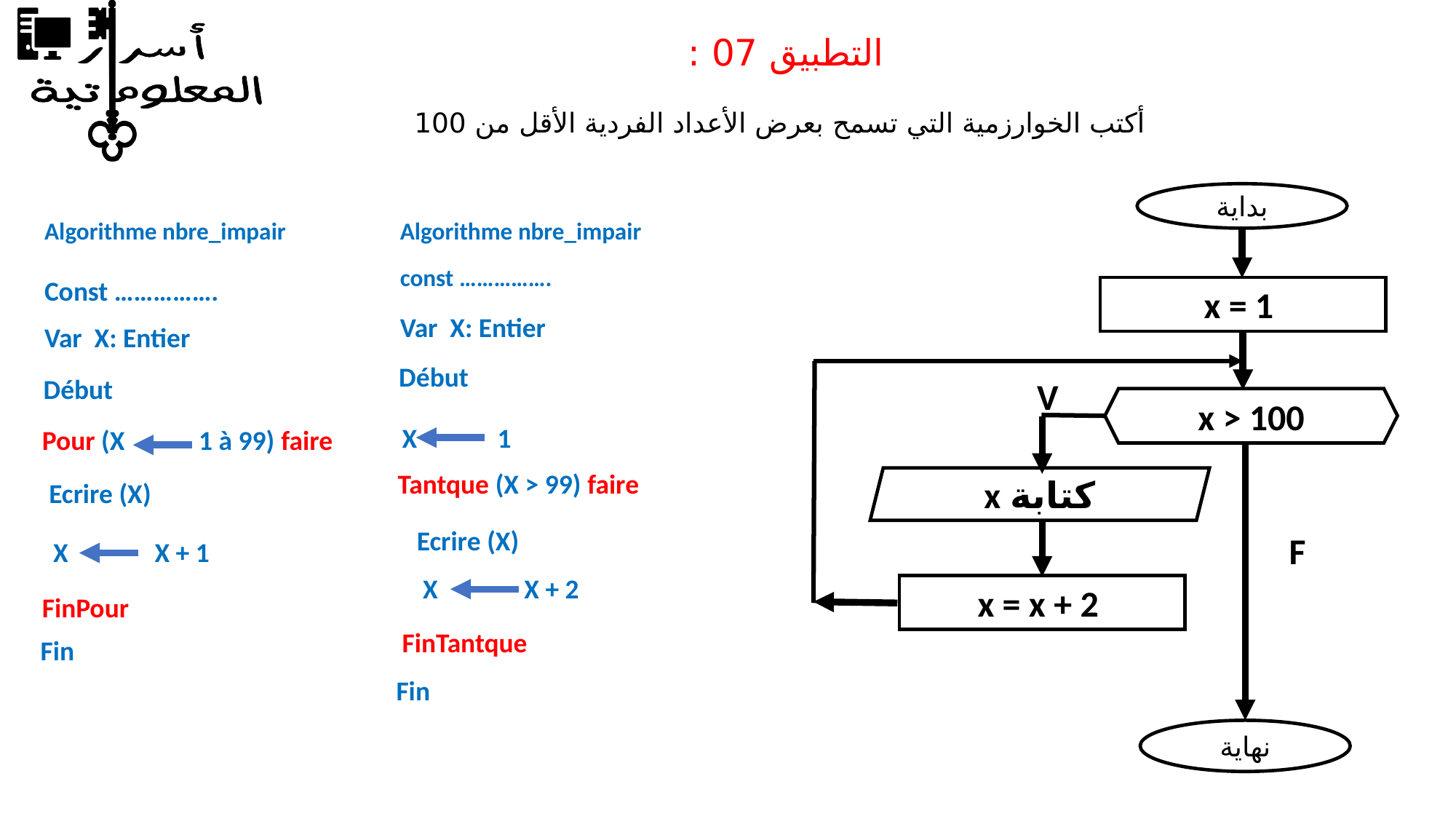

التطبيق 07 :
أكتب الخوارزمية التي تسمح بعرض الأعداد الفردية الأقل من 100
بداية
x = 1
V
x > 100
F
نهاية
كتابة x
x = x + 2
Algorithme nbre_impair
Const …………….
Var  X: Entier
Début
Pour (X            1 à 99) faire
Ecrire (X)
FinPour
Fin
Algorithme nbre_impair
const …………….
Var  X: Entier
Début
X             1
Tantque (X > 99) faire
Ecrire (X)
X              X + 2
FinTantque
Fin
X              X + 1